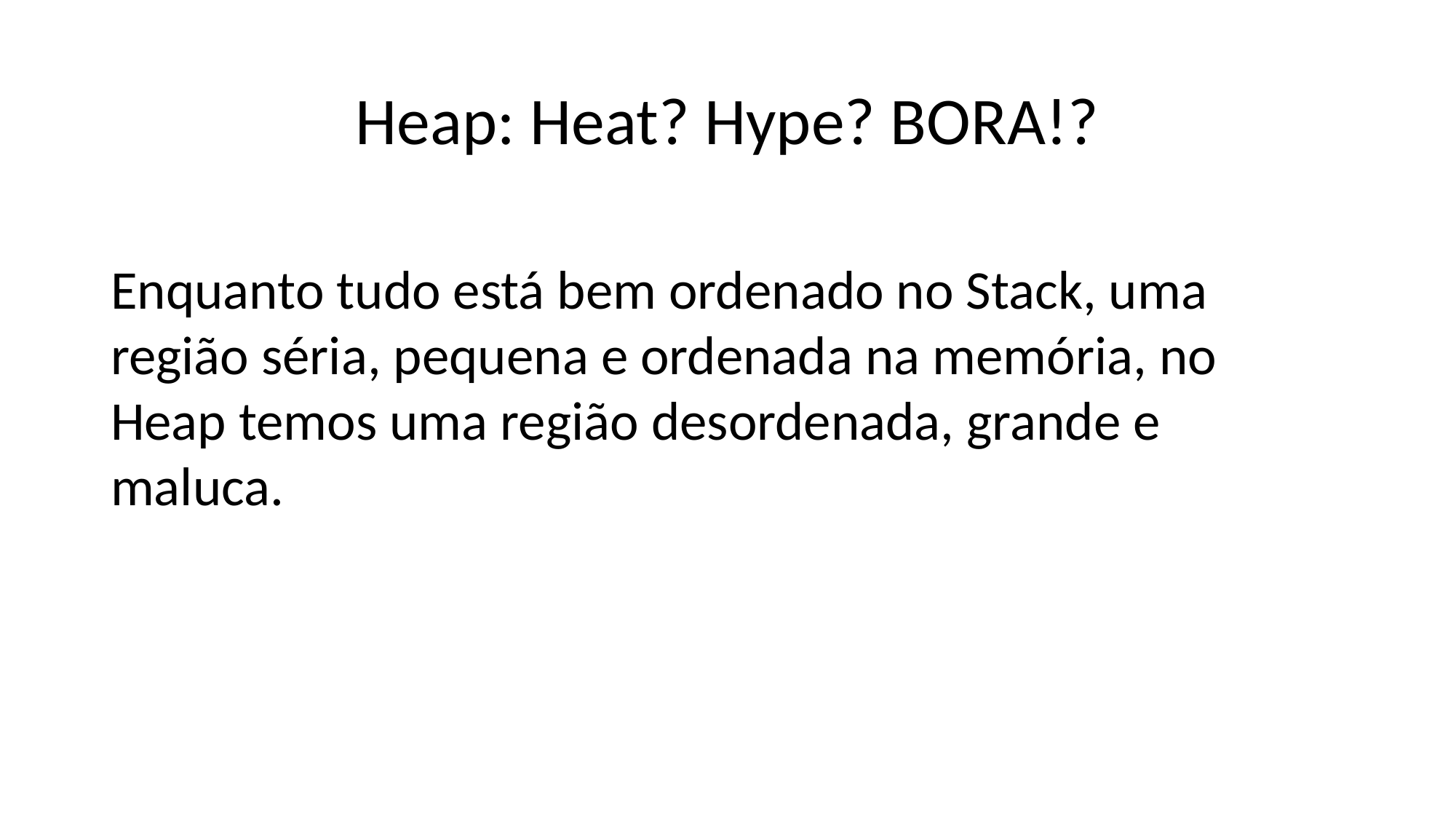

# Heap: Heat? Hype? BORA!?
Enquanto tudo está bem ordenado no Stack, uma região séria, pequena e ordenada na memória, no Heap temos uma região desordenada, grande e maluca.